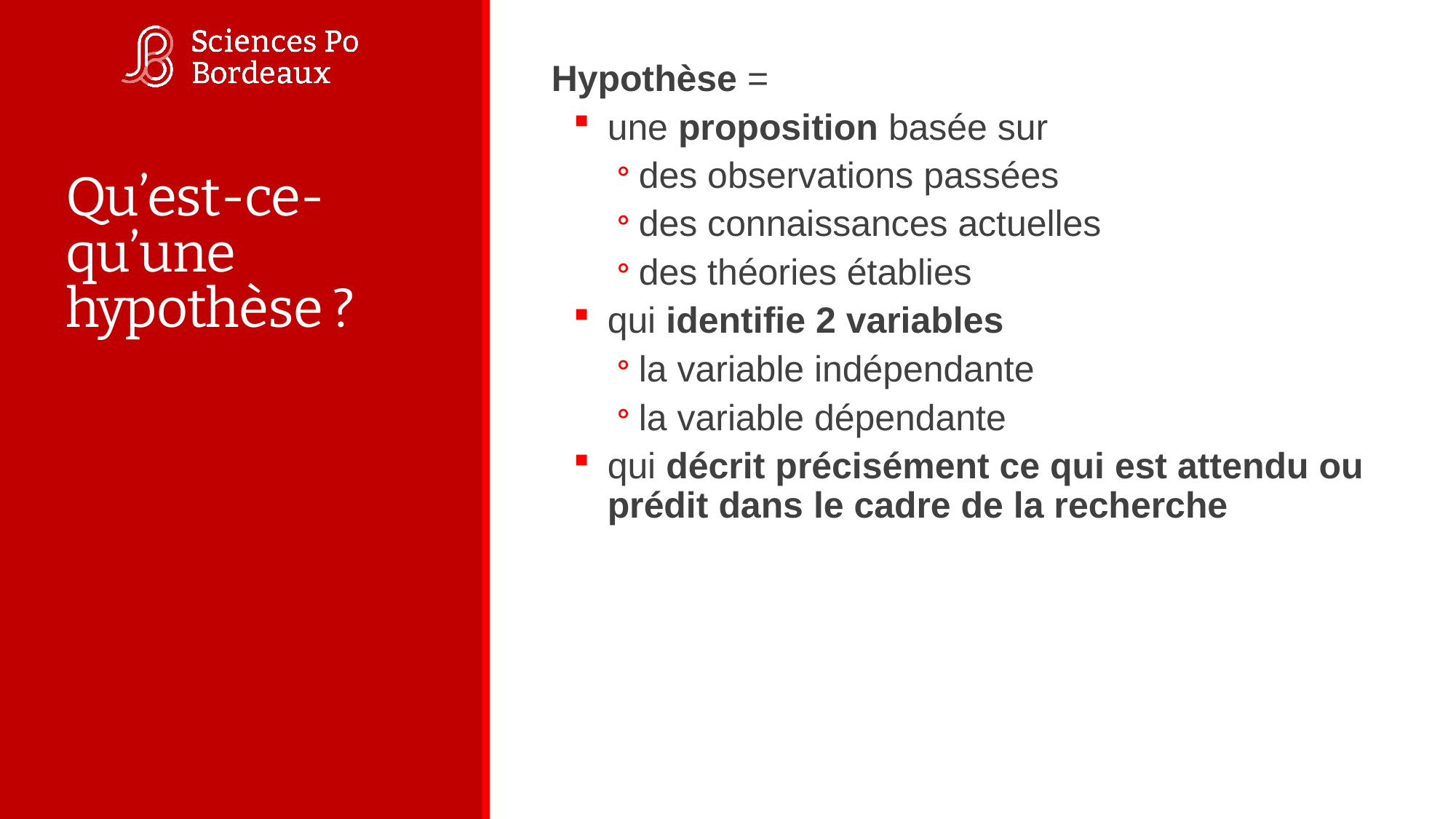

Hypothèse =
une proposition basée sur
des observations passées
des connaissances actuelles
des théories établies
qui identifie 2 variables
la variable indépendante
la variable dépendante
qui décrit précisément ce qui est attendu ou prédit dans le cadre de la recherche
# Qu’est-ce-qu’une hypothèse ?